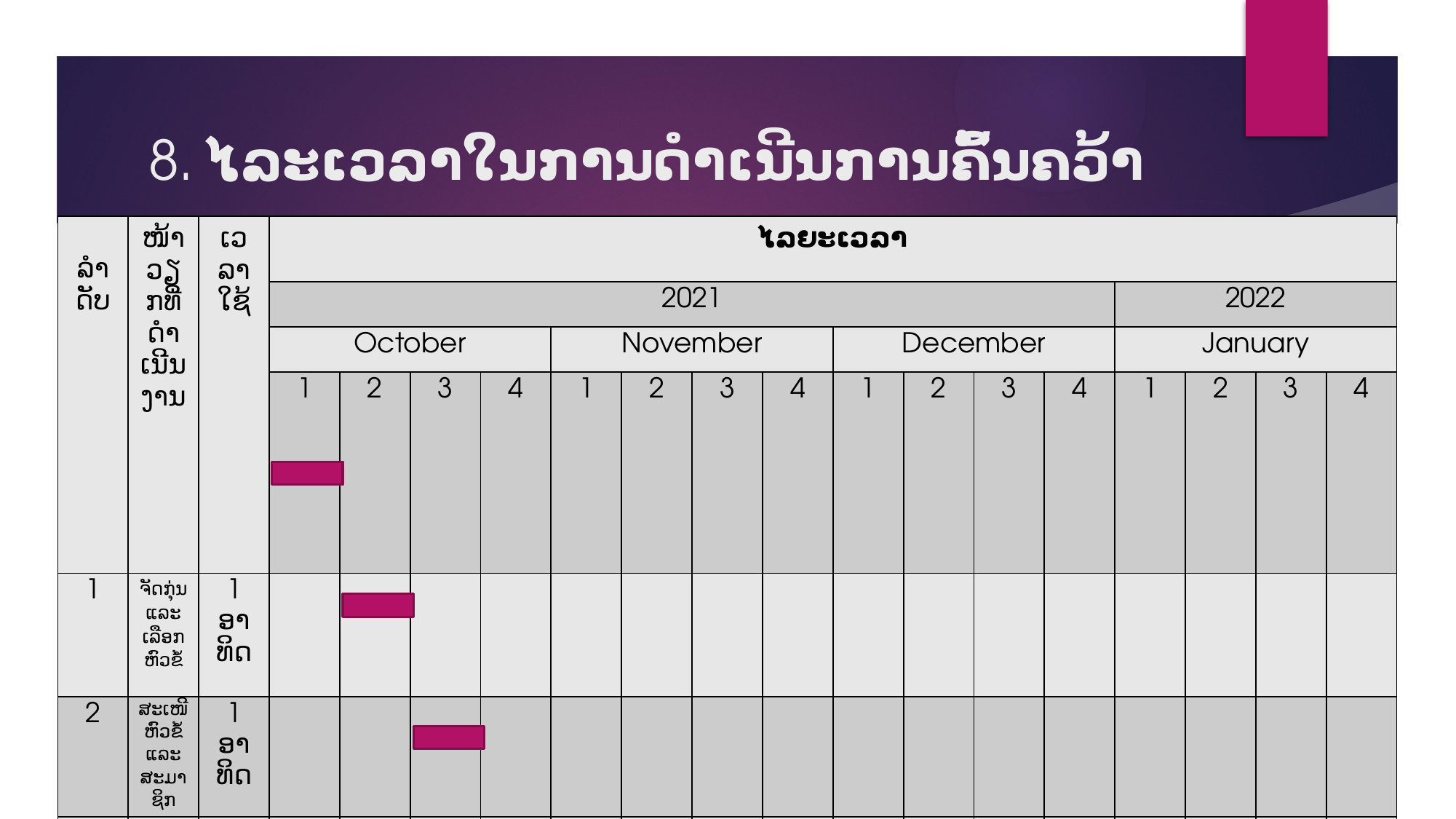

# 8. ໄລະເວລາໃນການດຳເນີນການຄົ້ນຄວ້າ
| ລຳ ດັບ | ໜ້າວຽກທີ່ດຳ ເນີນງານ | ເວ ລາໃຊ້ | ໄລຍະເວລາ |  |  |  |  |  |  |  |  |  |  |  |  |  |  |  |
| --- | --- | --- | --- | --- | --- | --- | --- | --- | --- | --- | --- | --- | --- | --- | --- | --- | --- | --- |
|  |  |  | 2021 |  |  |  |  |  |  |  |  |  |  |  | 2022 |  |  |  |
|  |  |  | October |  |  |  | November |  |  |  | December |  |  |  | January |  |  |  |
|  |  |  | 1 | 2 | 3 | 4 | 1 | 2 | 3 | 4 | 1 | 2 | 3 | 4 | 1 | 2 | 3 | 4 |
| 1 | ຈັດກຸ່ນແລະເລືອກຫົວຂໍ້ | 1 ອາທິດ |  |  |  |  |  |  |  |  |  |  |  |  |  |  |  |  |
| 2 | ສະເໜີຫົວຂໍ້ແລະສະມາຊິກ | 1 ອາທິດ |  |  |  |  |  |  |  |  |  |  |  |  |  |  |  |  |
| 3 | ຂຽນບົດສະເໜີໂຄງການ | 1 ອາ ທິດ |  |  |  |  |  |  |  |  |  |  |  |  |  |  |  |  |